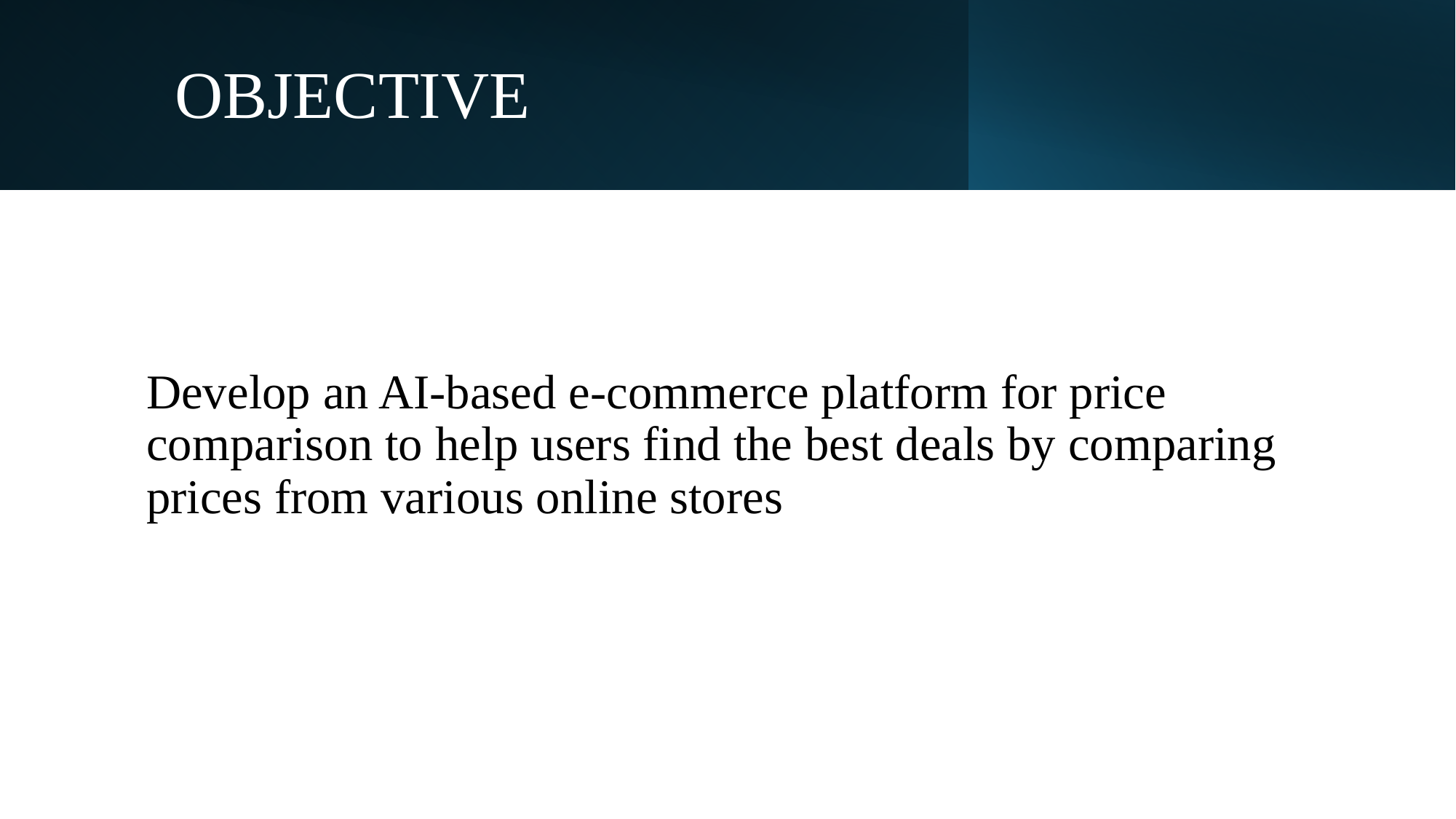

# OBJECTIVE
Develop an AI-based e-commerce platform for price comparison to help users find the best deals by comparing prices from various online stores